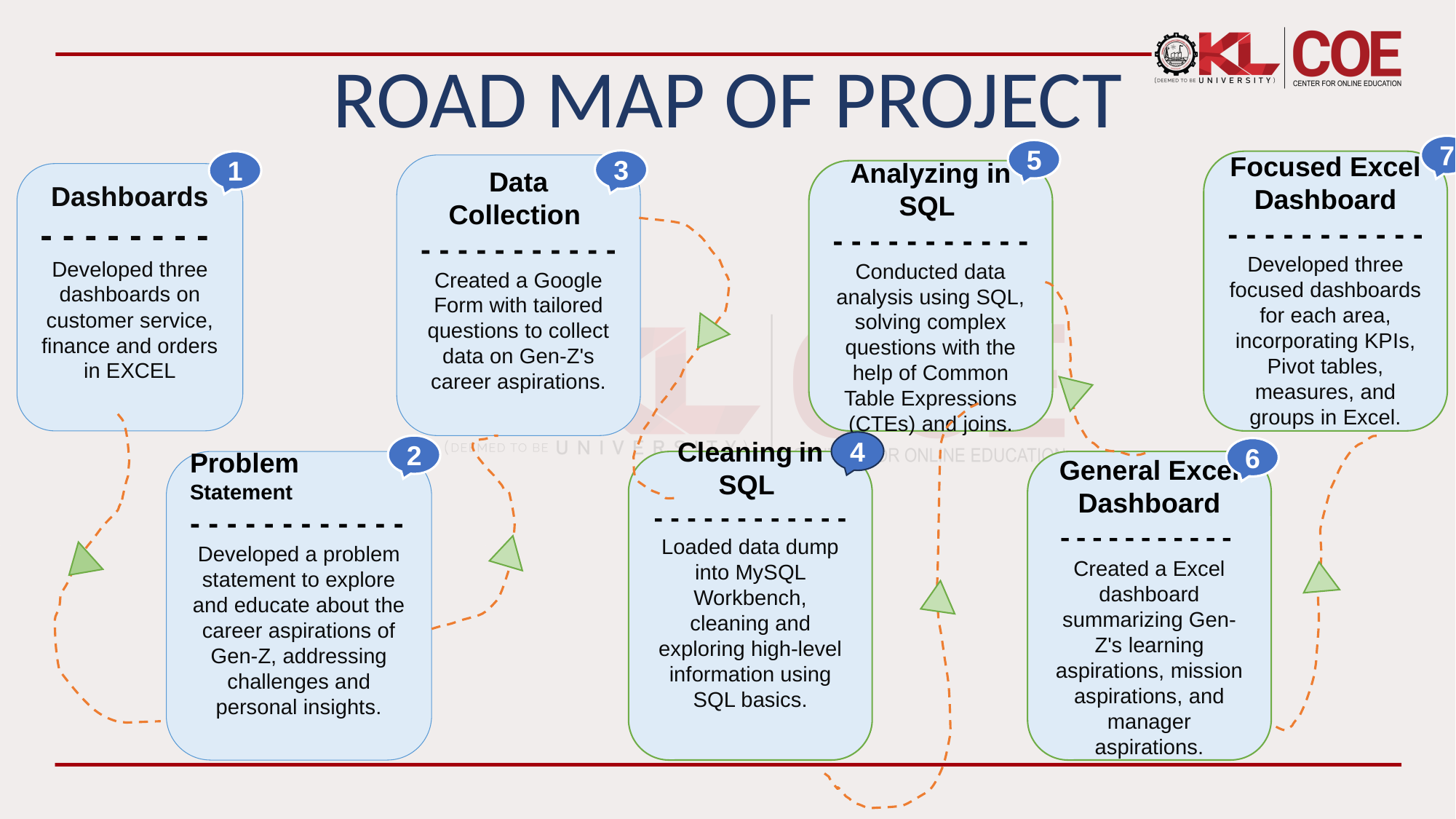

# ROAD MAP OF PROJECT
7
5
3
1

Focused Excel Dashboard
- - - - - - - - - - -
Developed three focused dashboards for each area, incorporating KPIs, Pivot tables, measures, and groups in Excel.

Data Collection
- - - - - - - - - - -
Created a Google Form with tailored questions to collect data on Gen-Z's career aspirations.

Analyzing in SQL
- - - - - - - - - - -
Conducted data analysis using SQL, solving complex questions with the help of Common Table Expressions (CTEs) and joins.

Dashboards
- - - - - - - -
Developed three dashboards on customer service, finance and orders in EXCEL

4
2

6

Cleaning in SQL
- - - - - - - - - - - -
Loaded data dump into MySQL Workbench, cleaning and exploring high-level information using SQL basics.

General Excel Dashboard
- - - - - - - - - - -
Created a Excel dashboard summarizing Gen-Z's learning aspirations, mission aspirations, and manager aspirations.

Problem Statement
- - - - - - - - - - - -
Developed a problem statement to explore and educate about the career aspirations of Gen-Z, addressing challenges and personal insights.